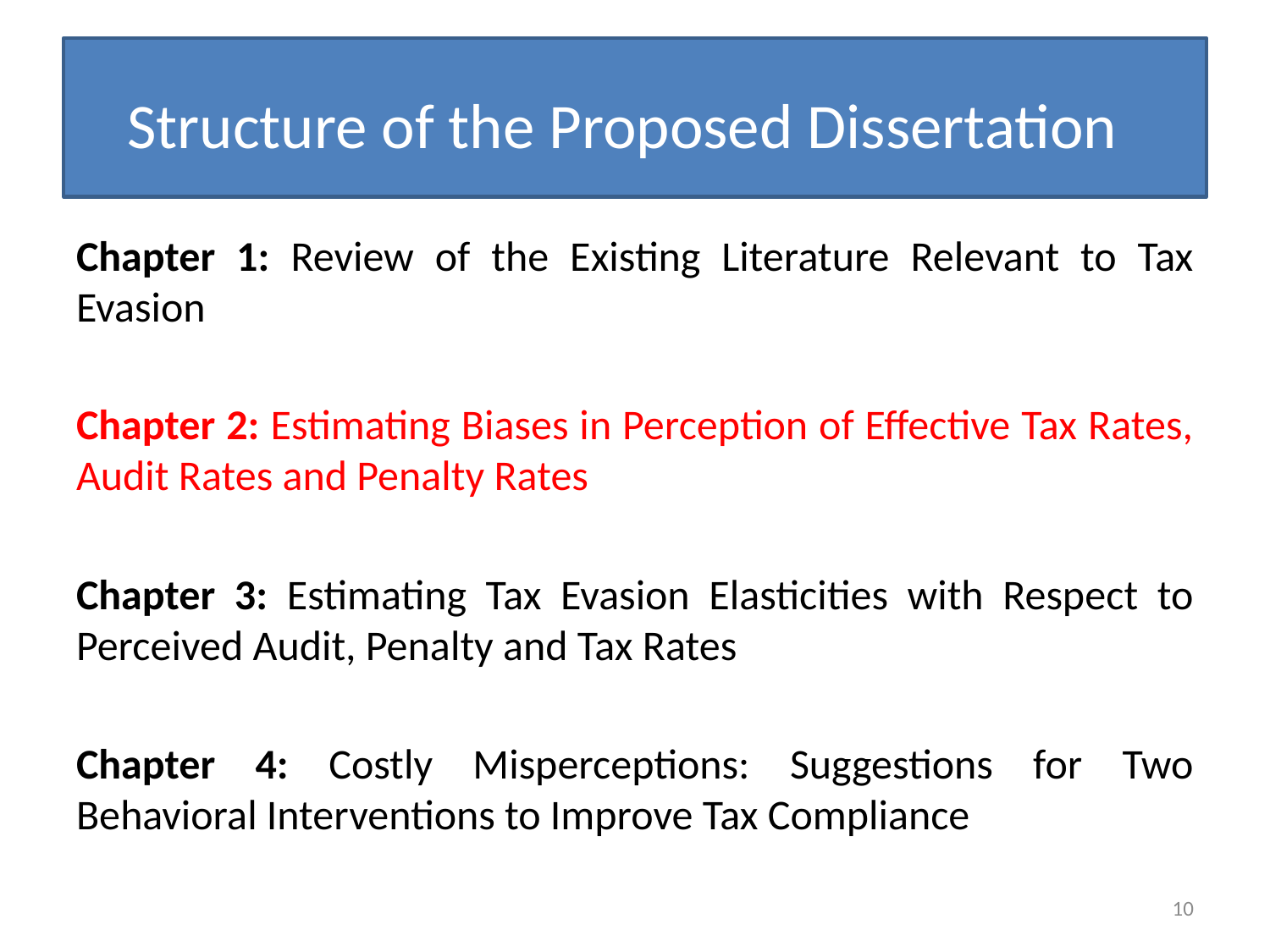

# Structure of the Proposed Dissertation
Chapter 1: Review of the Existing Literature Relevant to Tax Evasion

Chapter 2: Estimating Biases in Perception of Effective Tax Rates, Audit Rates and Penalty Rates

Chapter 3: Estimating Tax Evasion Elasticities with Respect to Perceived Audit, Penalty and Tax Rates

Chapter 4: Costly Misperceptions: Suggestions for Two Behavioral Interventions to Improve Tax Compliance
10